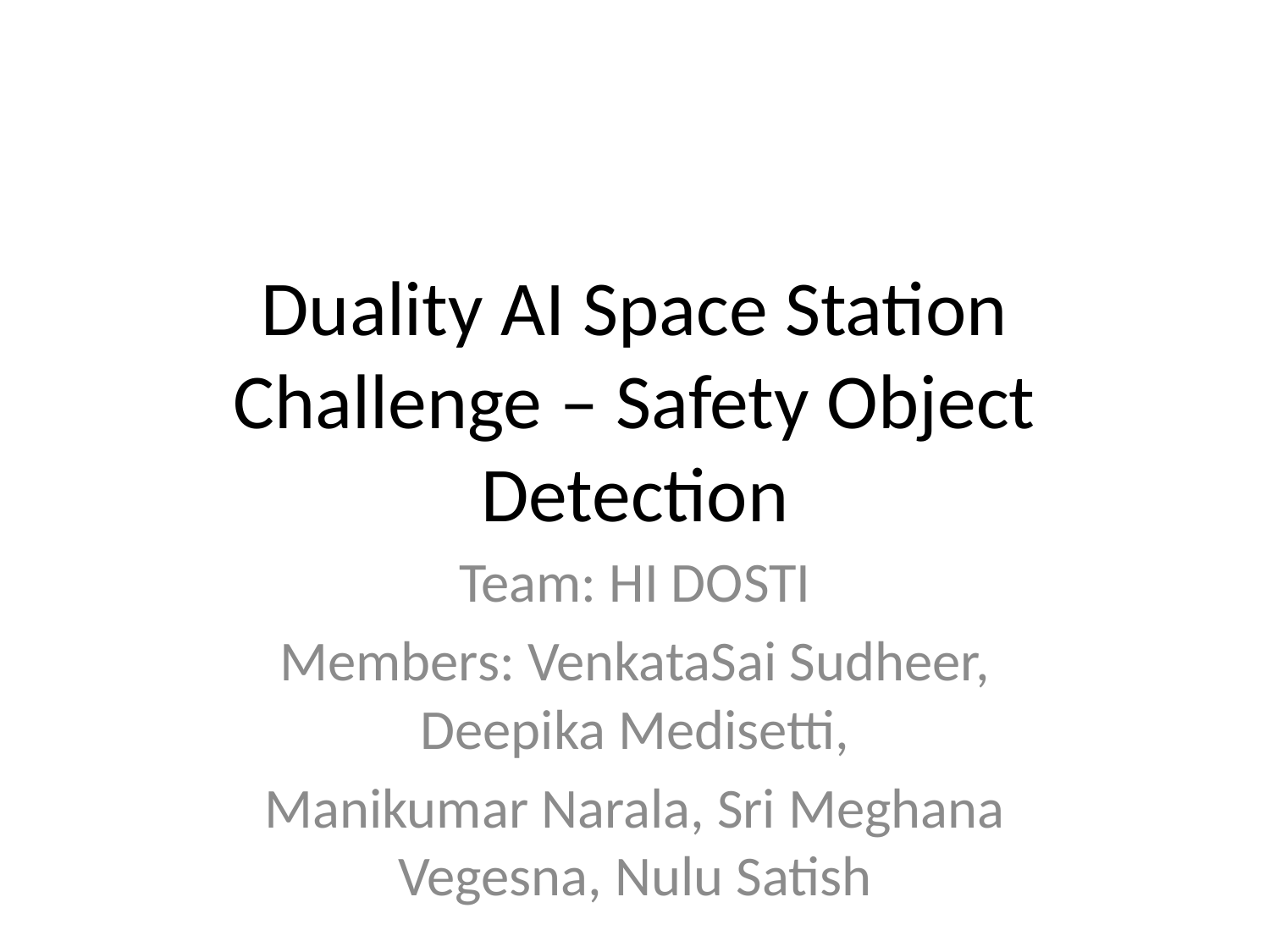

# Duality AI Space Station Challenge – Safety Object Detection
Team: HI DOSTI
Members: VenkataSai Sudheer, Deepika Medisetti,
Manikumar Narala, Sri Meghana Vegesna, Nulu Satish